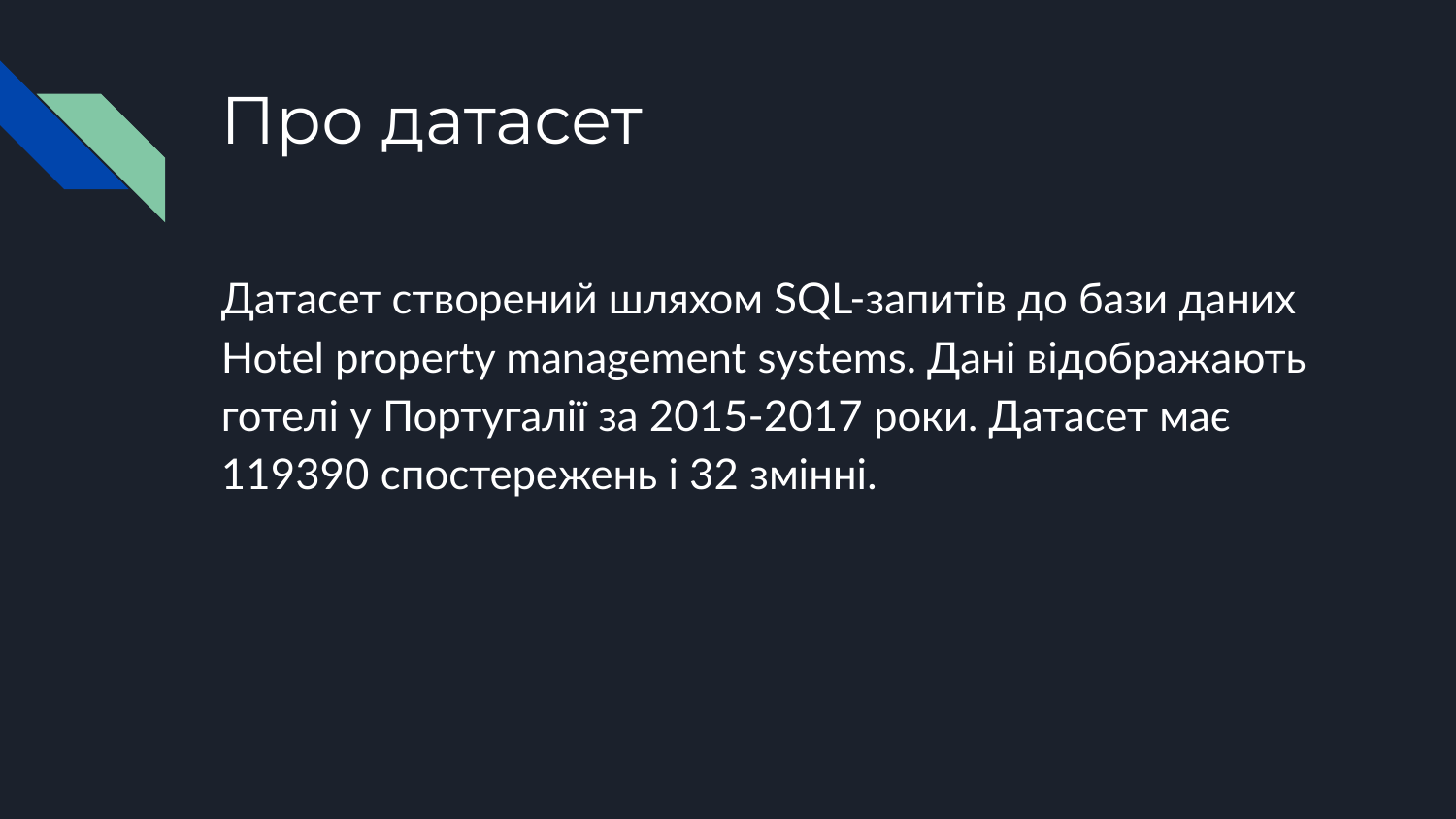

# Про датасет
Датасет створений шляхом SQL-запитів до бази даних Hotel property management systems. Дані відображають готелі у Португалії за 2015-2017 роки. Датасет має 119390 спостережень і 32 змінні.